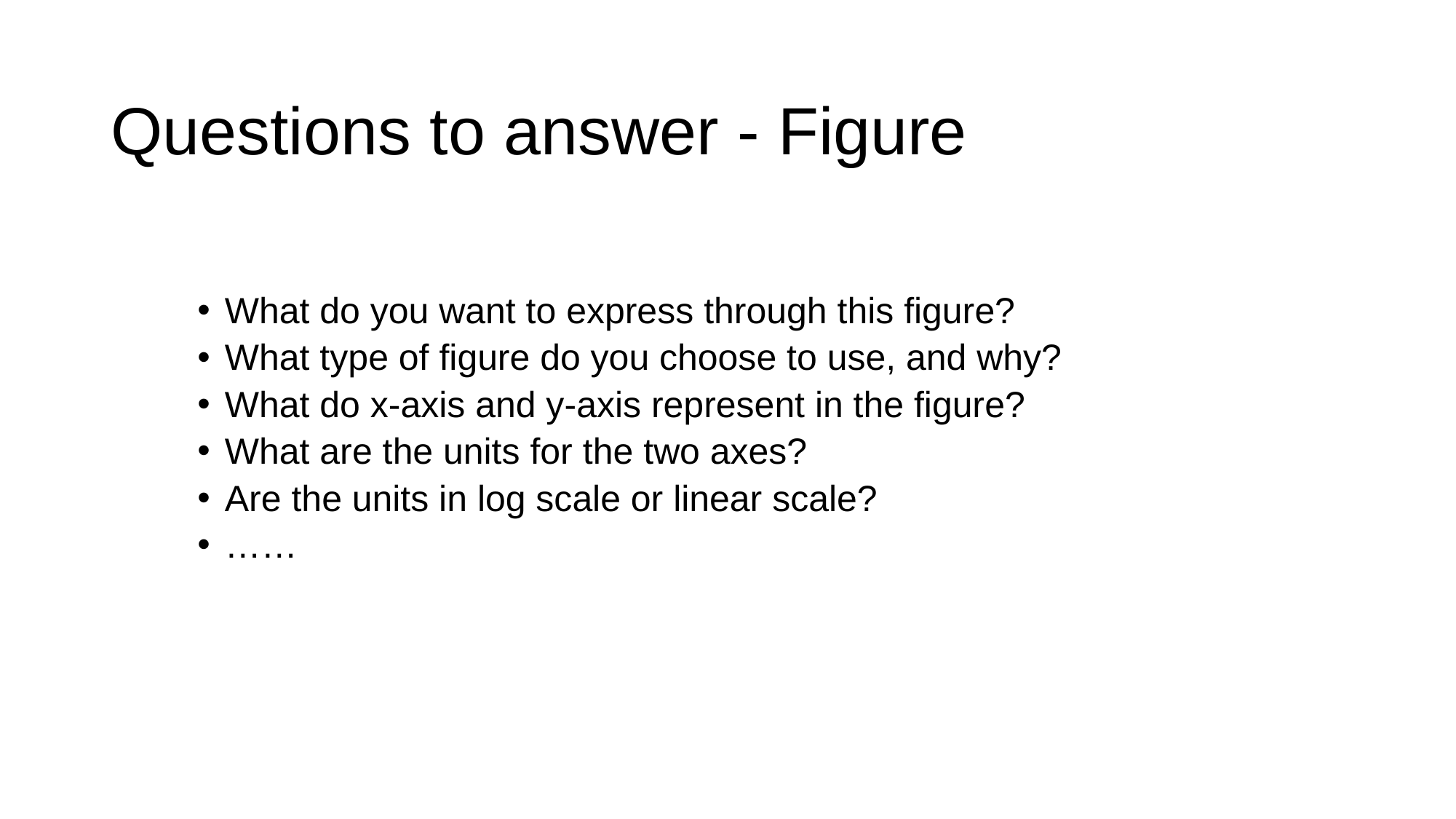

# Questions to answer - Figure
What do you want to express through this figure?
What type of figure do you choose to use, and why?
What do x-axis and y-axis represent in the figure?
What are the units for the two axes?
Are the units in log scale or linear scale?
……